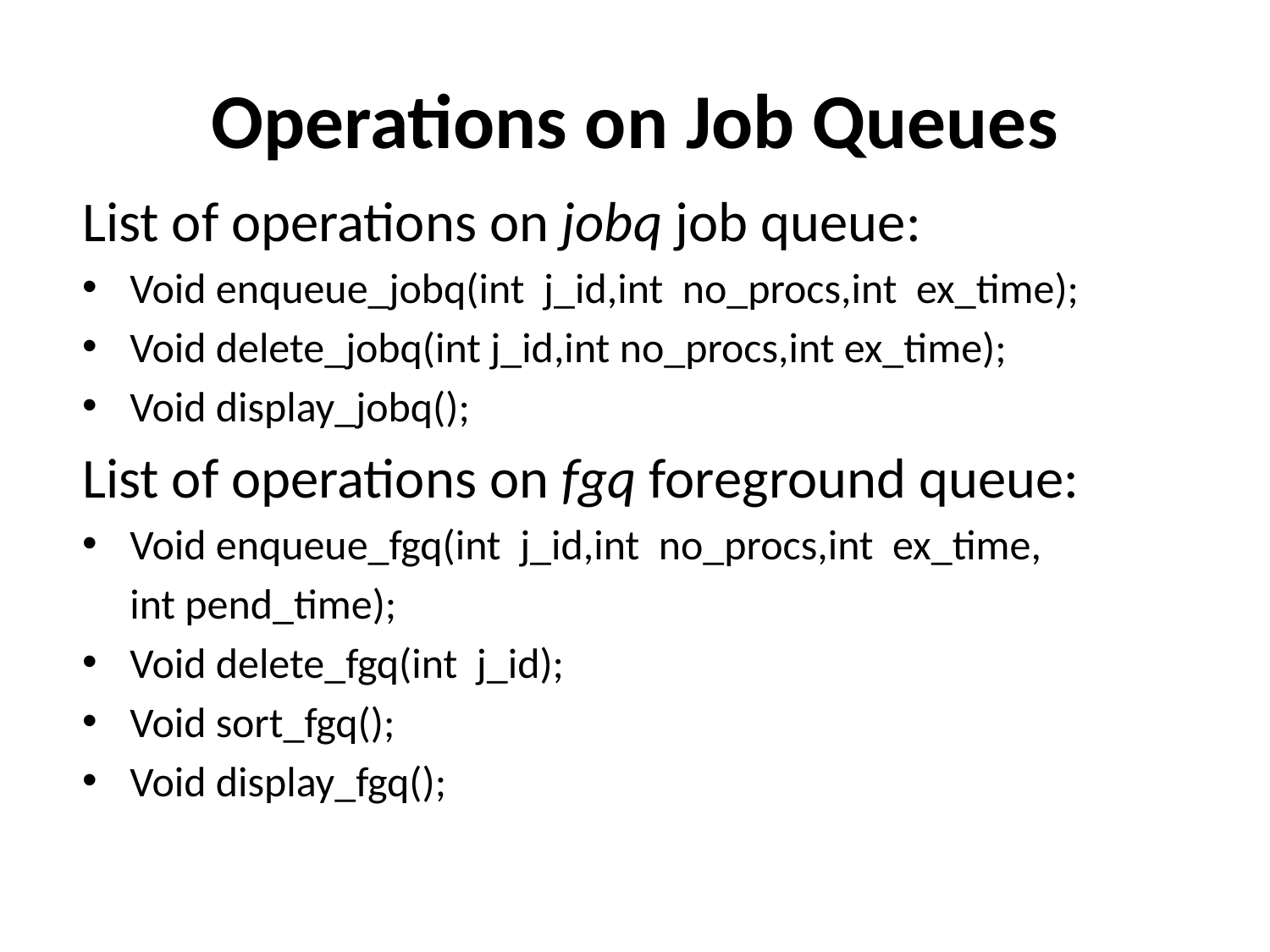

# Operations on Job Queues
List of operations on jobq job queue:
Void enqueue_jobq(int  j_id,int  no_procs,int  ex_time);
Void delete_jobq(int j_id,int no_procs,int ex_time);
Void display_jobq();
List of operations on fgq foreground queue:
Void enqueue_fgq(int  j_id,int  no_procs,int  ex_time,
     int pend_time);
Void delete_fgq(int  j_id);
Void sort_fgq();
Void display_fgq();